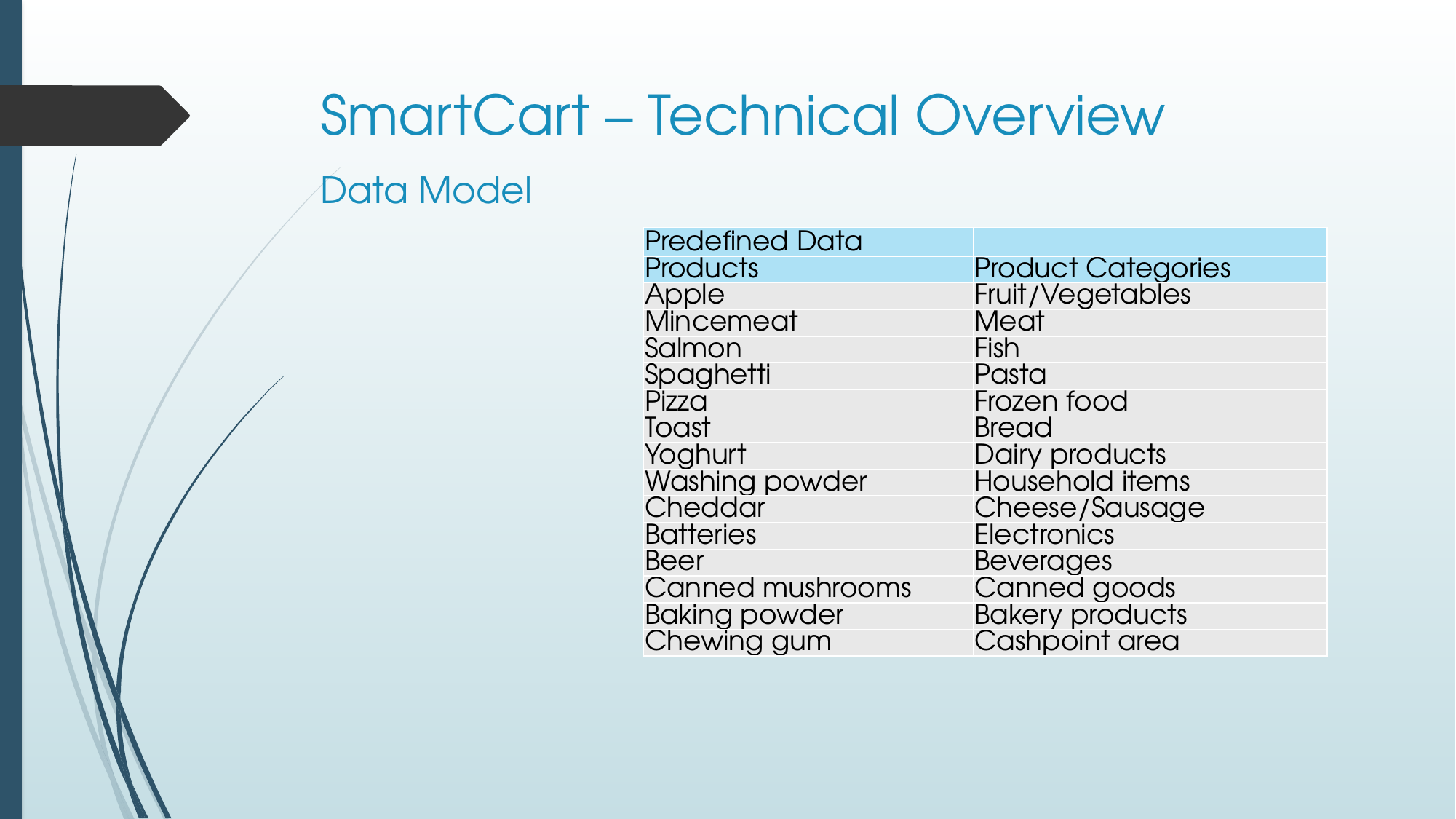

# SmartCart – Technical Overview Data Model
| Predefined Data |  |
| --- | --- |
| Products | Product Categories |
| Apple | Fruit/Vegetables |
| Mincemeat | Meat |
| Salmon | Fish |
| Spaghetti | Pasta |
| Pizza | Frozen food |
| Toast | Bread |
| Yoghurt | Dairy products |
| Washing powder | Household items |
| Cheddar | Cheese/Sausage |
| Batteries | Electronics |
| Beer | Beverages |
| Canned mushrooms | Canned goods |
| Baking powder | Bakery products |
| Chewing gum | Cashpoint area |